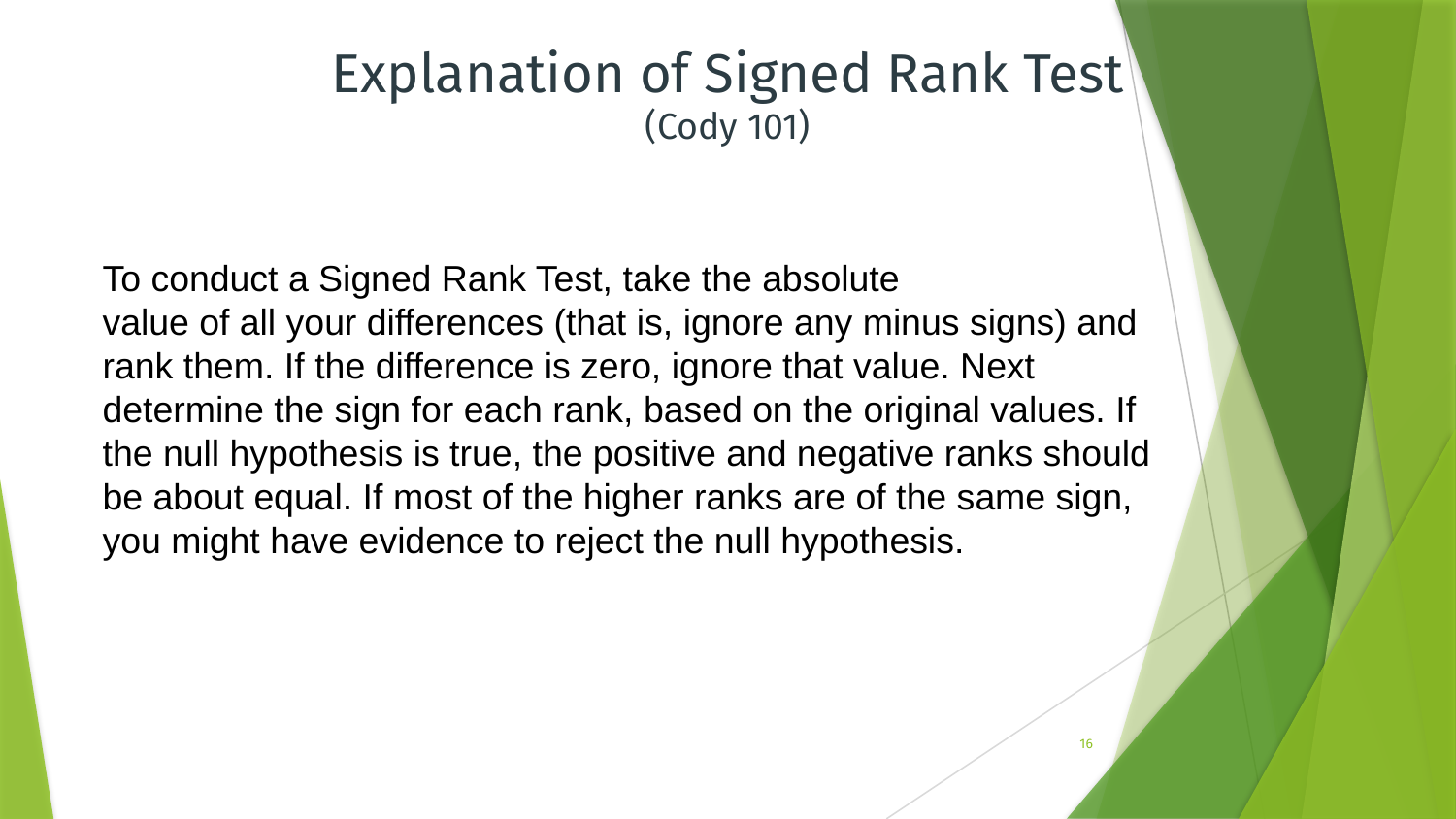

# Explanation of Signed Rank Test (Cody 101)
To conduct a Signed Rank Test, take the absolute
value of all your differences (that is, ignore any minus signs) and
rank them. If the difference is zero, ignore that value. Next
determine the sign for each rank, based on the original values. If
the null hypothesis is true, the positive and negative ranks should
be about equal. If most of the higher ranks are of the same sign,
you might have evidence to reject the null hypothesis.
16